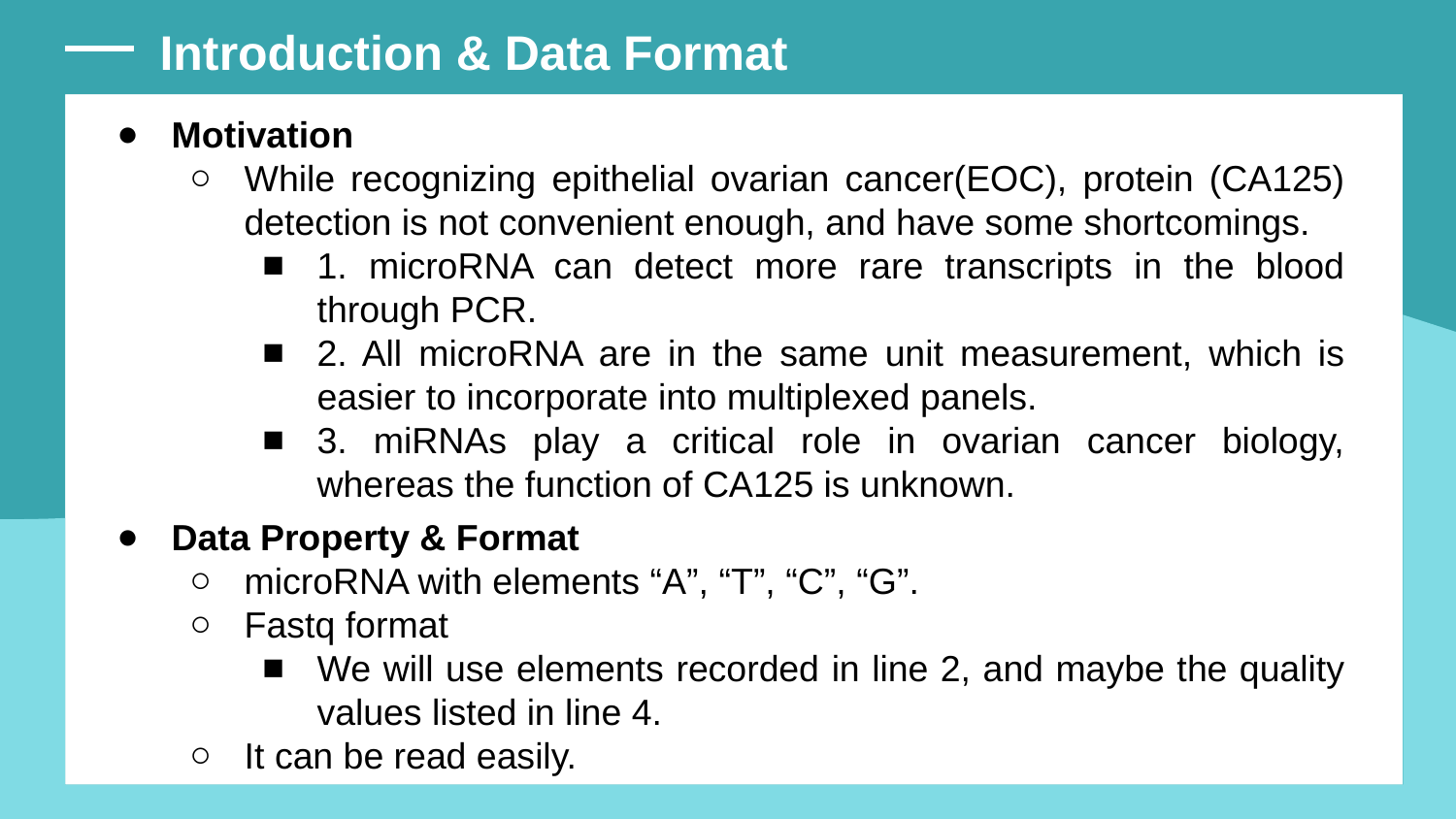

Introduction & Data Format
Motivation
While recognizing epithelial ovarian cancer(EOC), protein (CA125) detection is not convenient enough, and have some shortcomings.
1. microRNA can detect more rare transcripts in the blood through PCR.
2. All microRNA are in the same unit measurement, which is easier to incorporate into multiplexed panels.
3. miRNAs play a critical role in ovarian cancer biology, whereas the function of CA125 is unknown.
Data Property & Format
microRNA with elements “A”, “T”, “C”, “G”.
Fastq format
We will use elements recorded in line 2, and maybe the quality values listed in line 4.
It can be read easily.